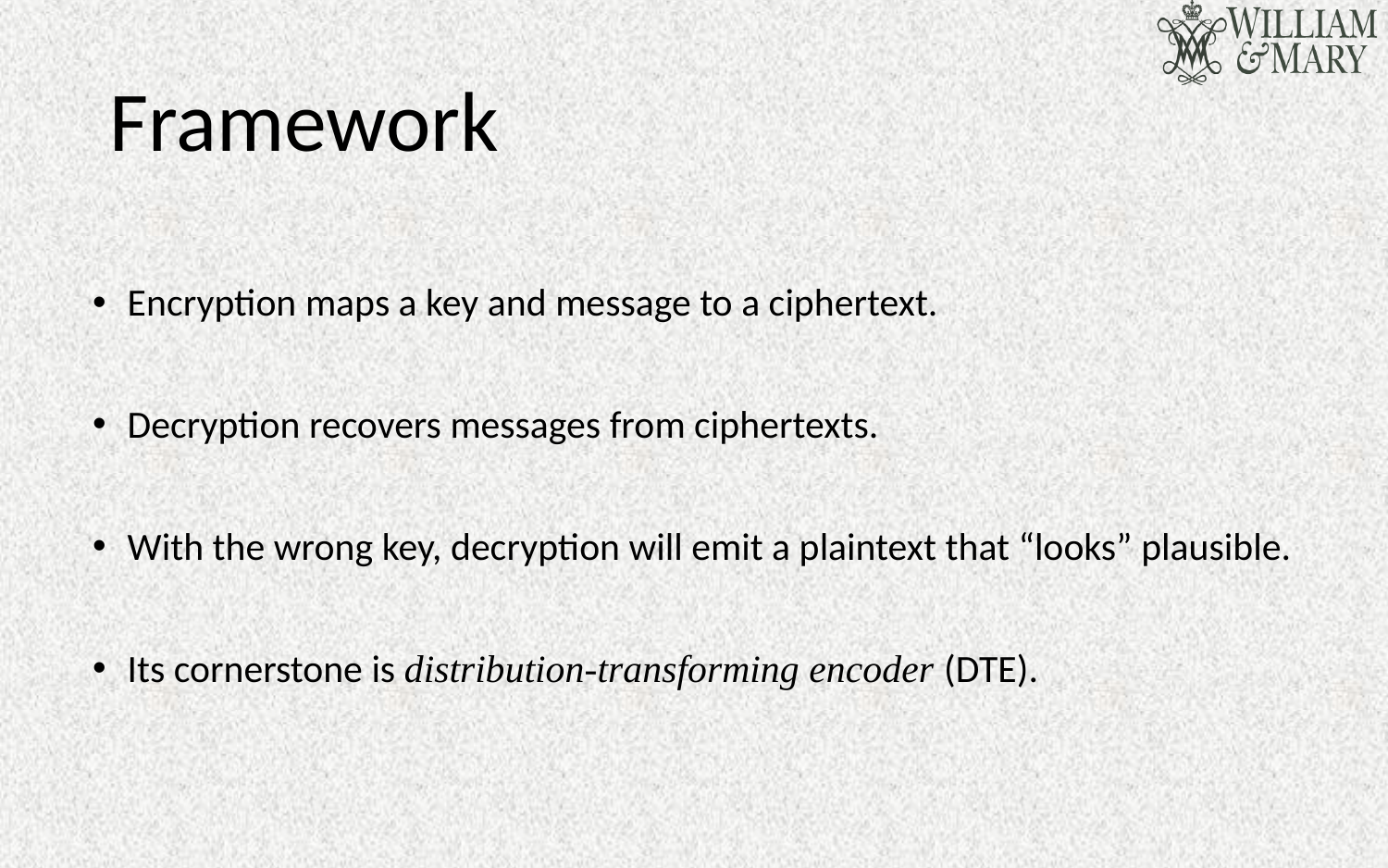

# Framework
Encryption maps a key and message to a ciphertext.

Decryption recovers messages from ciphertexts.

With the wrong key, decryption will emit a plaintext that “looks” plausible.

Its cornerstone is distribution-transforming encoder (DTE).